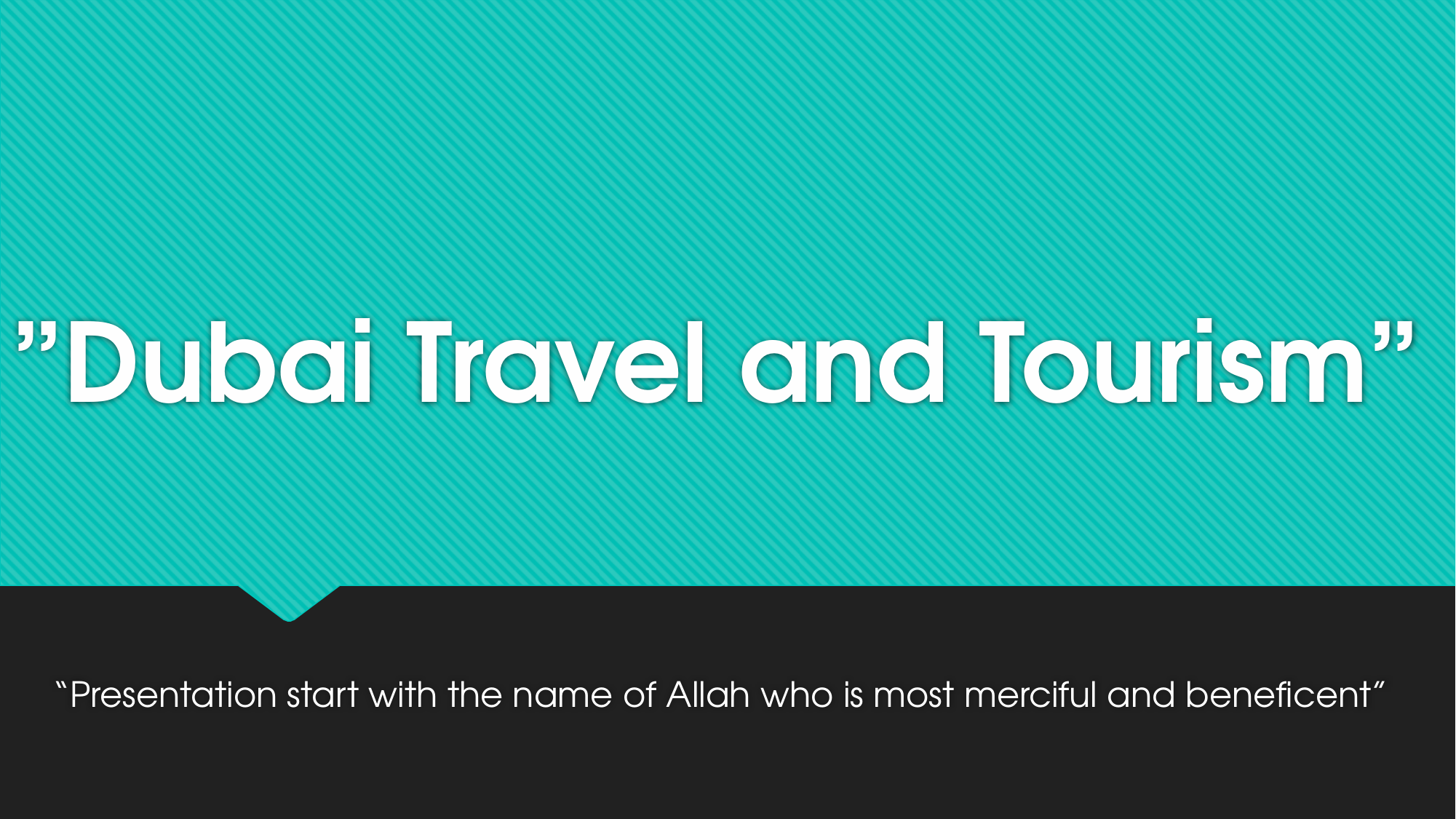

# ”Dubai Travel and Tourism”
“Presentation start with the name of Allah who is most merciful and beneficent”